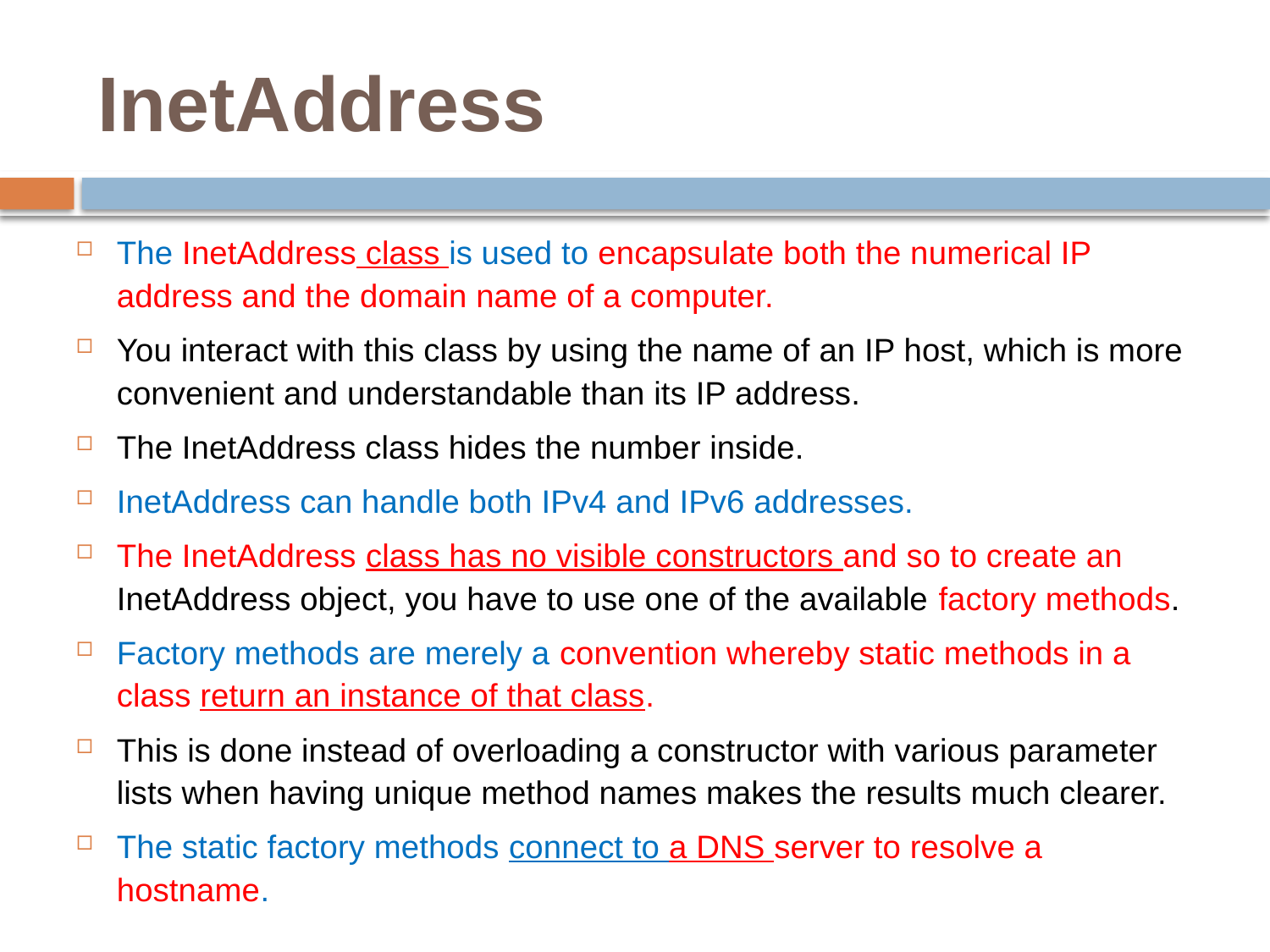

# InetAddress
The InetAddress class is used to encapsulate both the numerical IP address and the domain name of a computer.
You interact with this class by using the name of an IP host, which is more convenient and understandable than its IP address.
The InetAddress class hides the number inside.
InetAddress can handle both IPv4 and IPv6 addresses.
The InetAddress class has no visible constructors and so to create an InetAddress object, you have to use one of the available factory methods.
Factory methods are merely a convention whereby static methods in a class return an instance of that class.
This is done instead of overloading a constructor with various parameter lists when having unique method names makes the results much clearer.
The static factory methods connect to a DNS server to resolve a hostname.